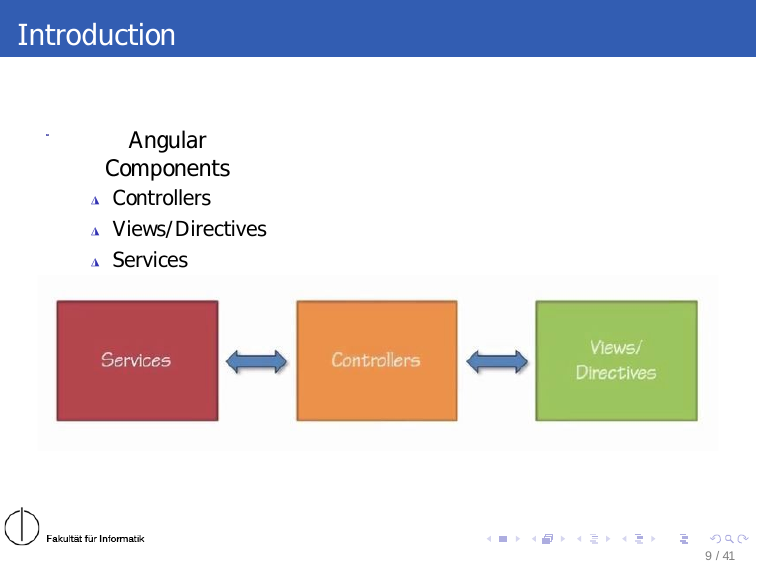

# Introduction
Angular Components
◮   Controllers
◮   Views/Directives
◮   Services

9 / 41